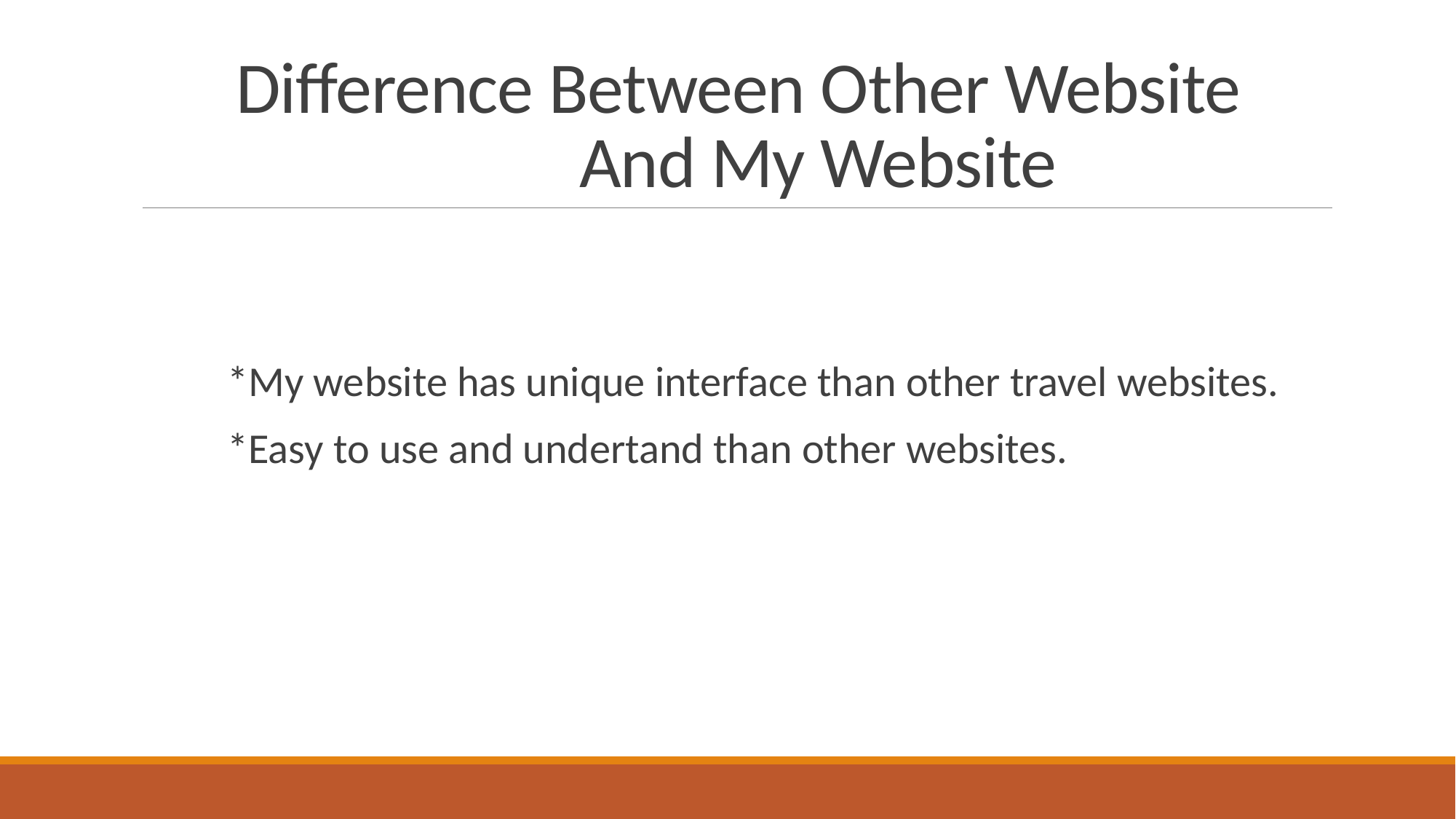

# Difference Between Other Website And My Website

          *My website has unique interface than other travel websites.
          *Easy to use and undertand than other websites.